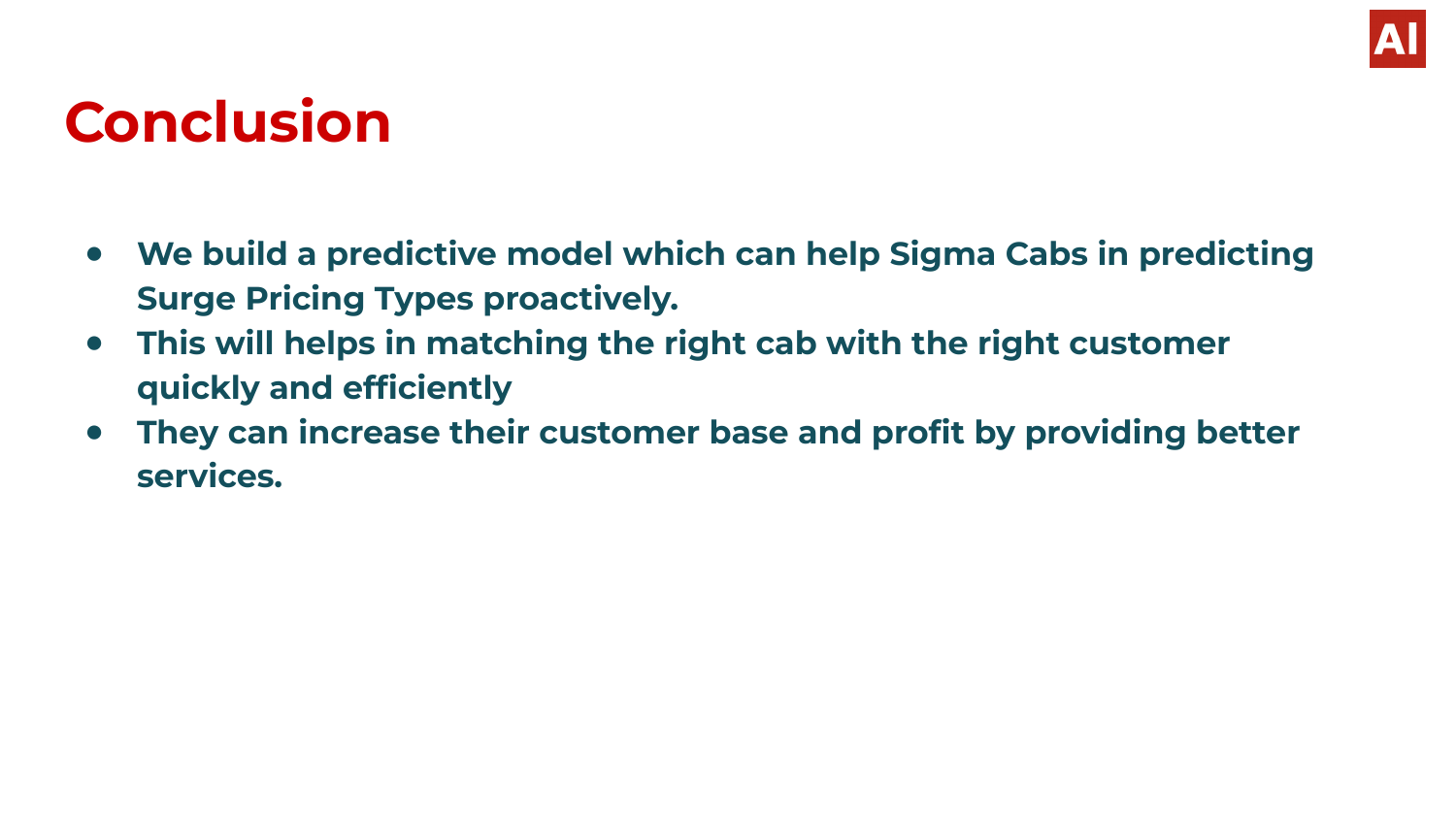

# Conclusion

We build a predictive model which can help Sigma Cabs in predicting Surge Pricing Types proactively.
This will helps in matching the right cab with the right customer quickly and efficiently
They can increase their customer base and profit by providing better services.